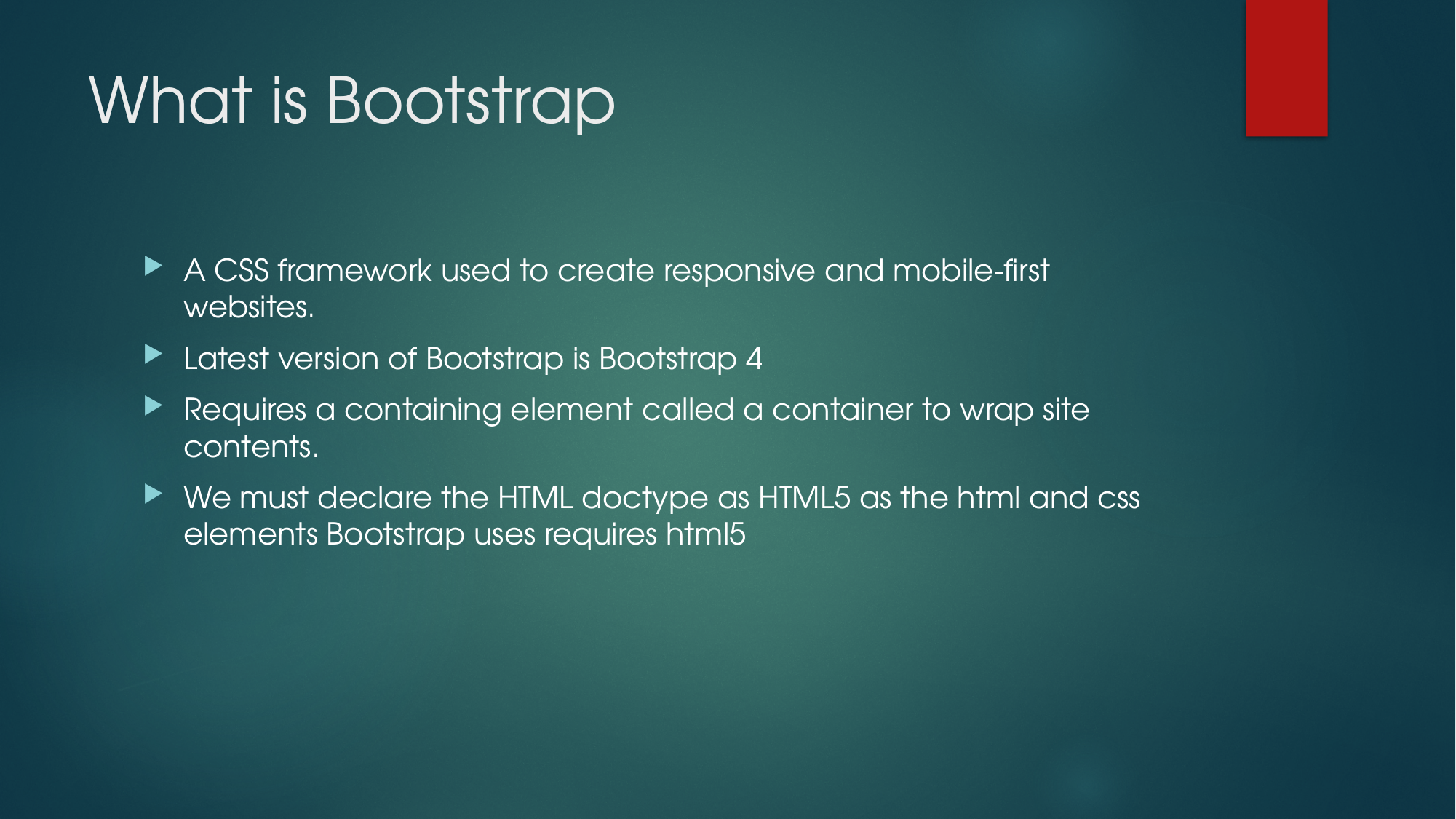

# What is Bootstrap
A CSS framework used to create responsive and mobile-first websites.
Latest version of Bootstrap is Bootstrap 4
Requires a containing element called a container to wrap site contents.
We must declare the HTML doctype as HTML5 as the html and css elements Bootstrap uses requires html5